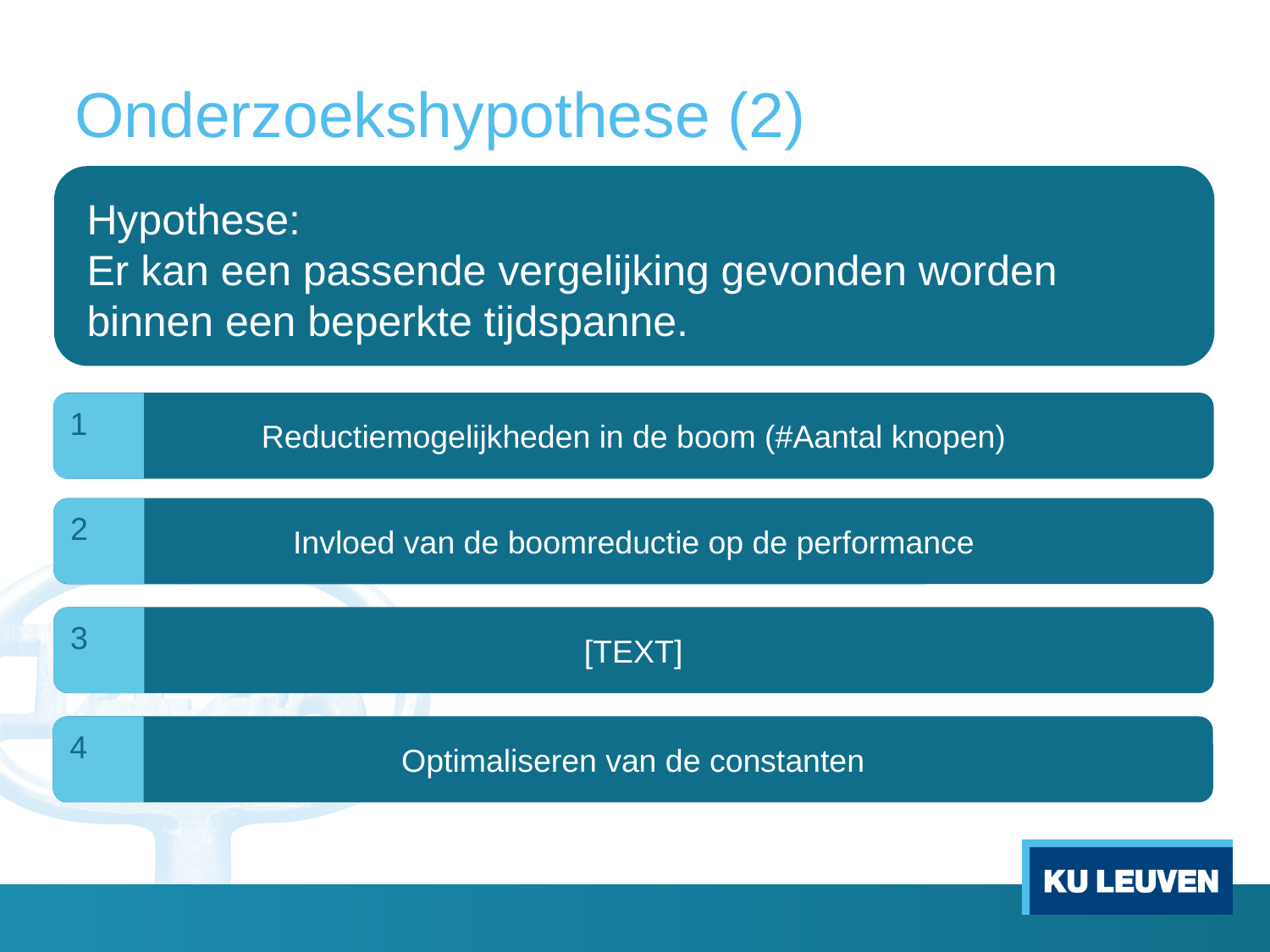

# Onderzoekshypothese (2)

Hypothese:
Er kan een passende vergelijking gevonden worden binnen een beperkte tijdspanne.
1
Reductiemogelijkheden in de boom (#Aantal knopen)
2
Invloed van de boomreductie op de performance
3
[TEXT]
4
Optimaliseren van de constanten